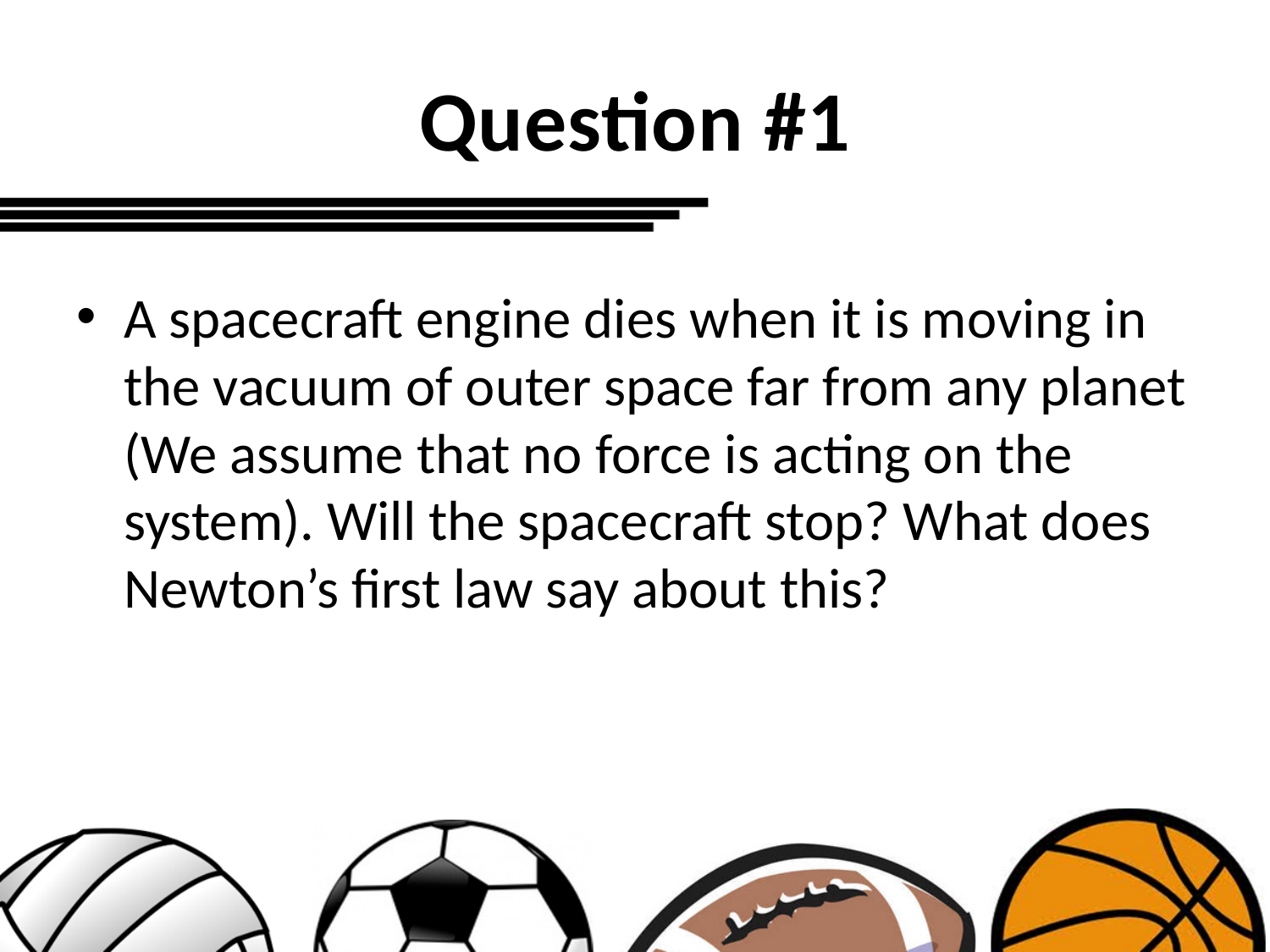

# Question #1
A spacecraft engine dies when it is moving in the vacuum of outer space far from any planet (We assume that no force is acting on the system). Will the spacecraft stop? What does Newton’s first law say about this?